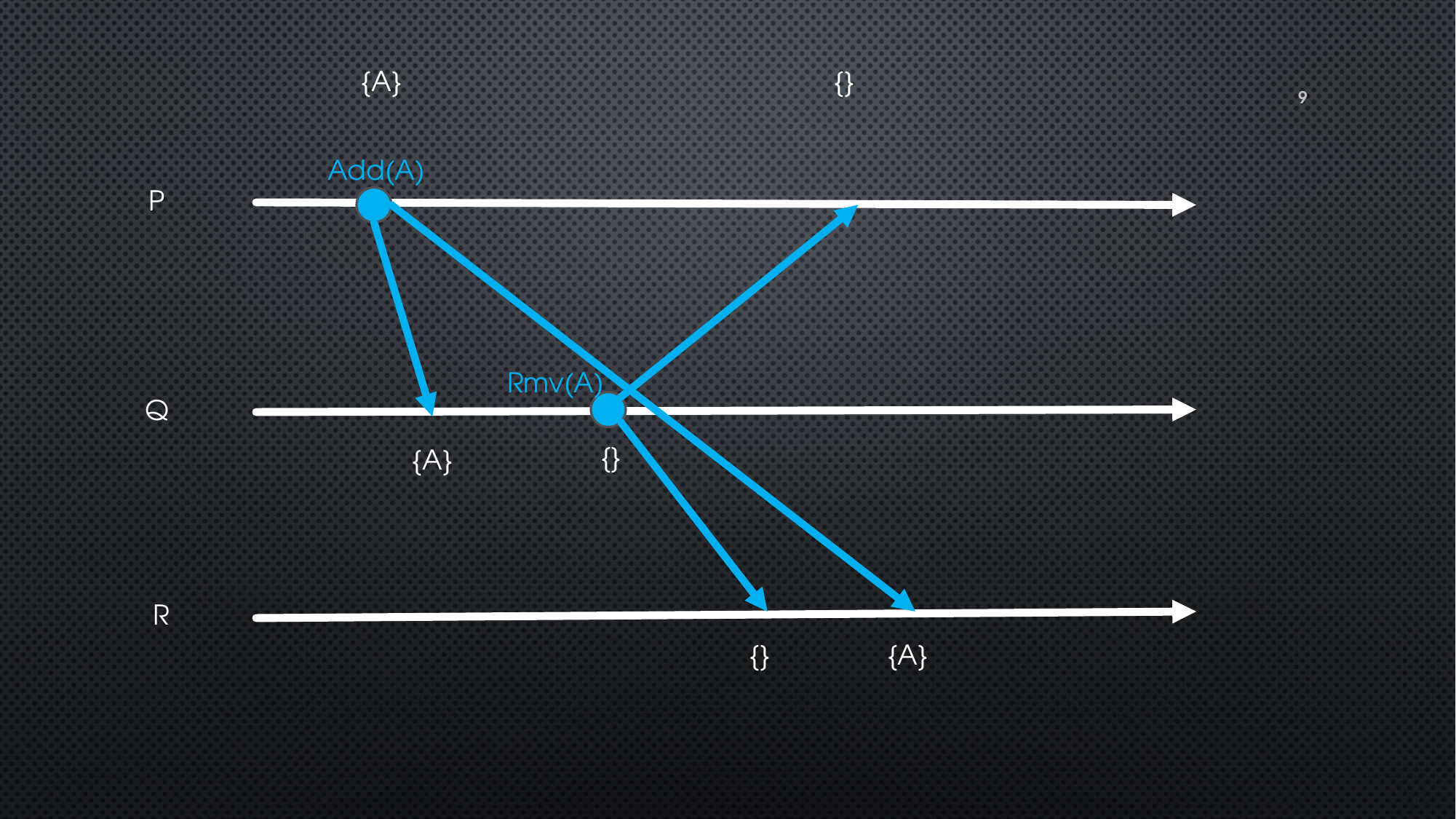

{}
{A}
9
Add(A)
P

Rmv(A)
Q

{}
{A}
R
{}
{A}